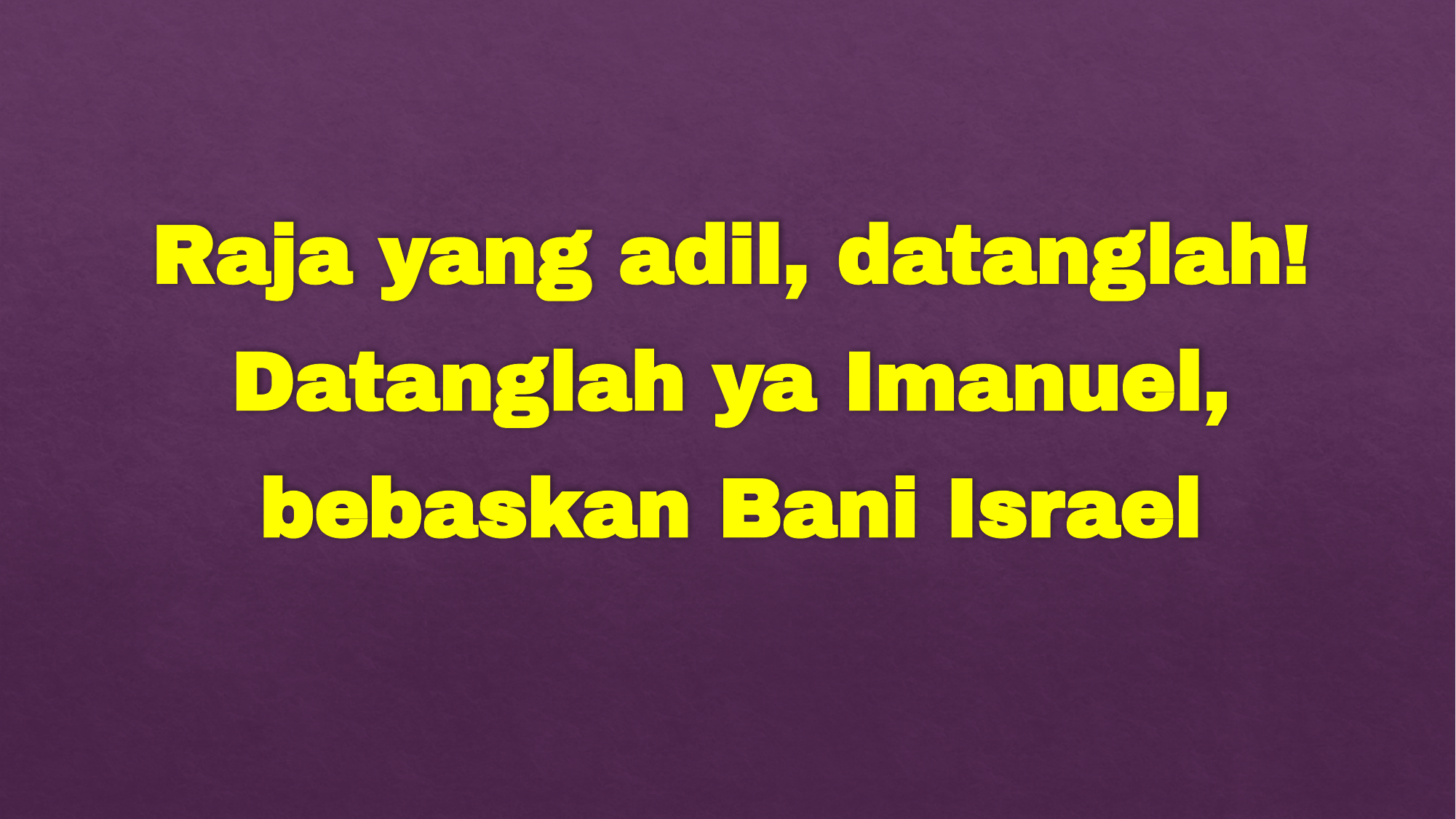

Raja yang adil, datanglah!
Datanglah ya Imanuel,
bebaskan Bani Israel